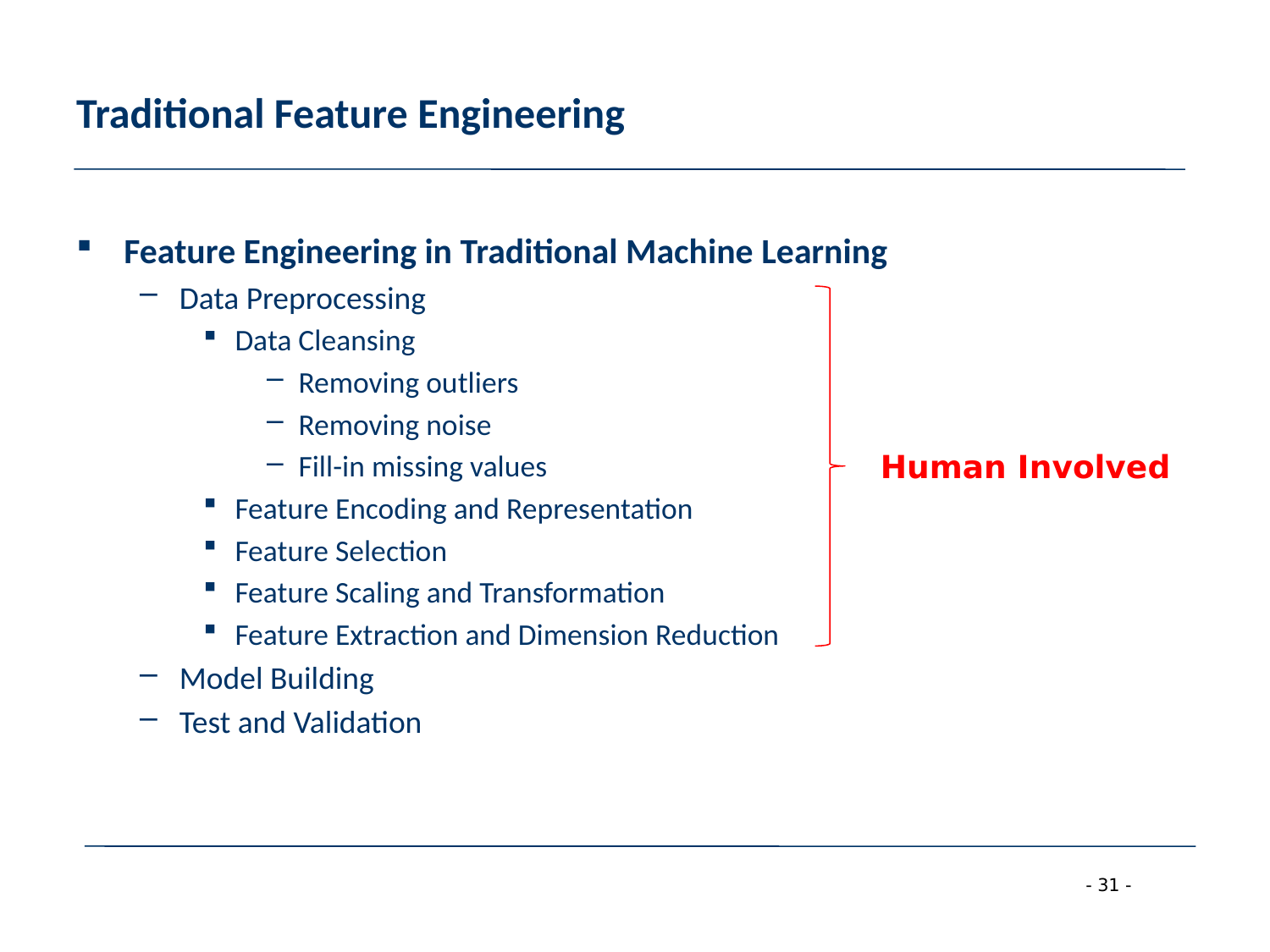

# Traditional Feature Engineering
Feature Engineering in Traditional Machine Learning
Data Preprocessing
Data Cleansing
Removing outliers
Removing noise
Fill-in missing values
Feature Encoding and Representation
Feature Selection
Feature Scaling and Transformation
Feature Extraction and Dimension Reduction
Model Building
Test and Validation

Human Involved